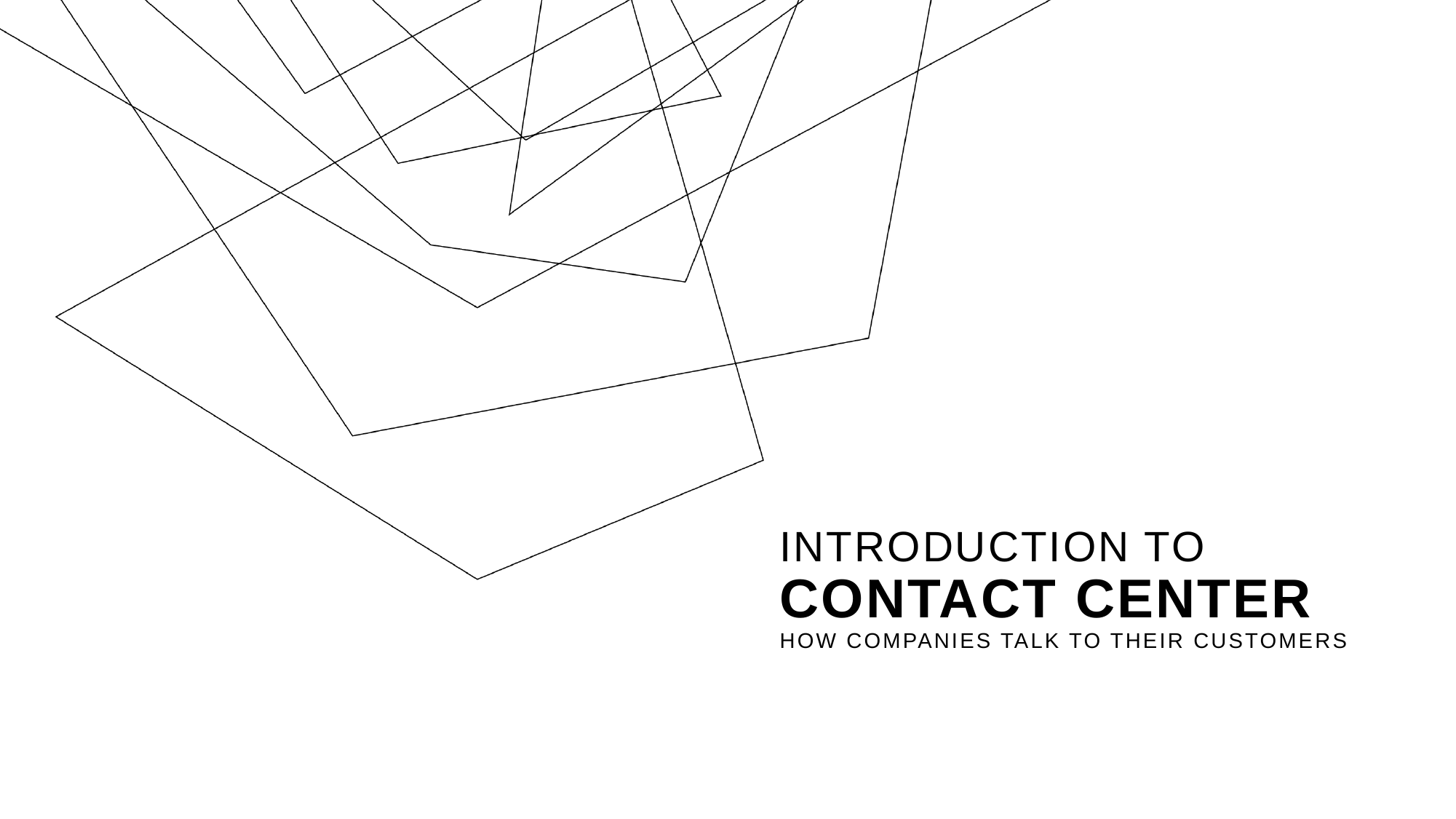

# Introduction to Contact Center How Companies Talk to Their Customers